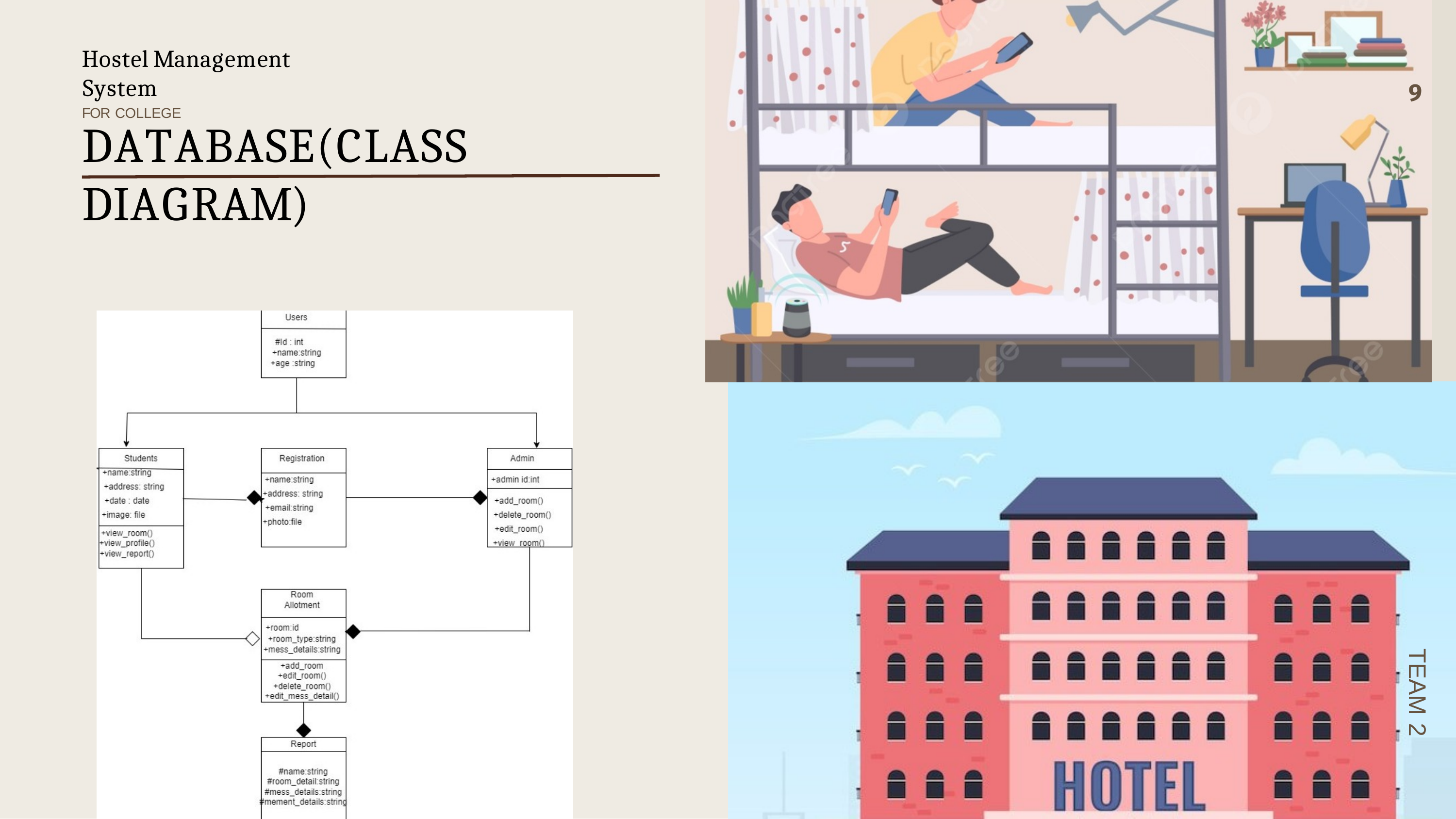

Hostel Management System
FOR COLLEGE
9
DATABASE(CLASS DIAGRAM)
TEAM 2